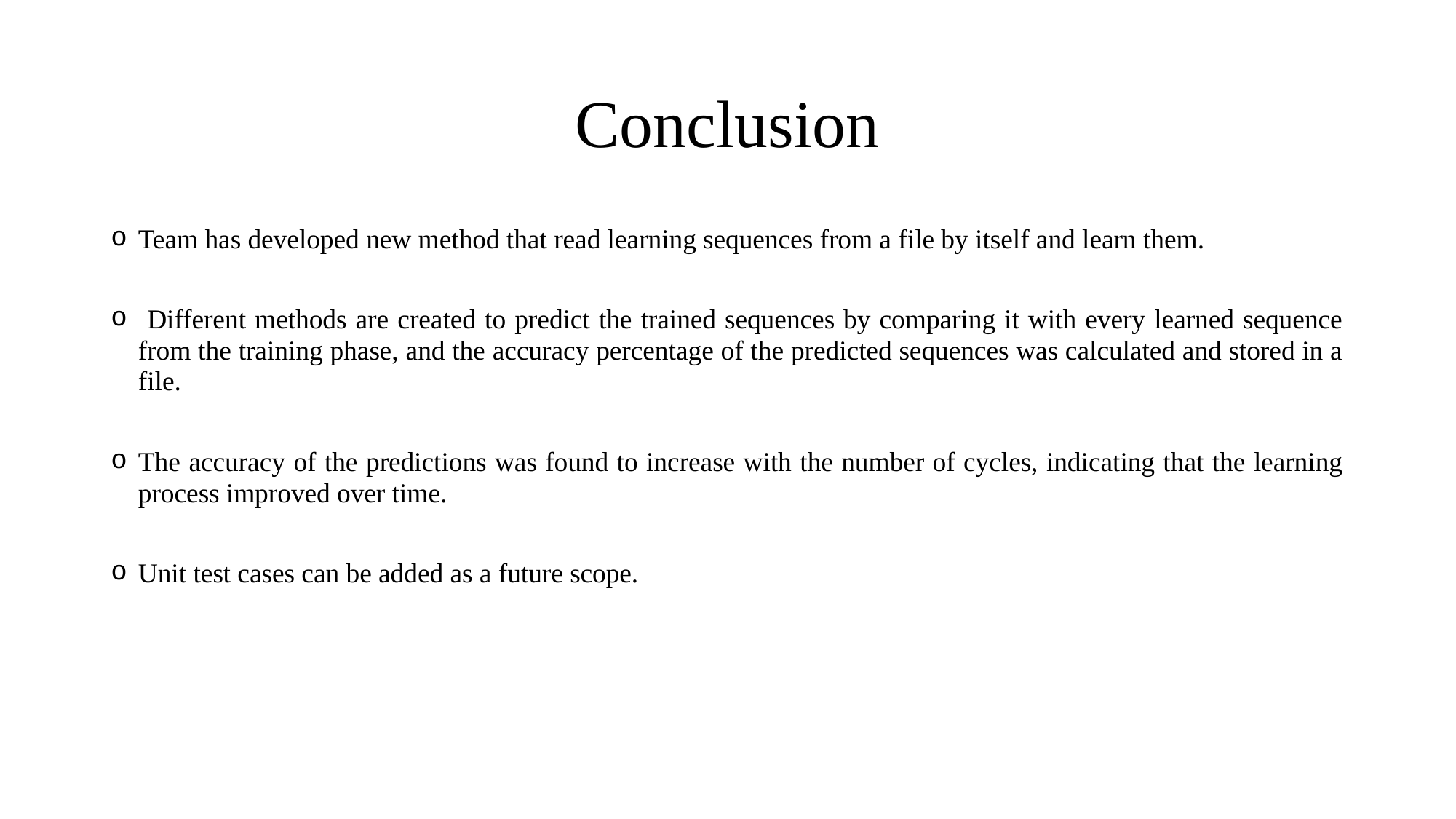

# Conclusion
Team has developed new method that read learning sequences from a file by itself and learn them.

 Different methods are created to predict the trained sequences by comparing it with every learned sequence from the training phase, and the accuracy percentage of the predicted sequences was calculated and stored in a file.

The accuracy of the predictions was found to increase with the number of cycles, indicating that the learning process improved over time.

Unit test cases can be added as a future scope.